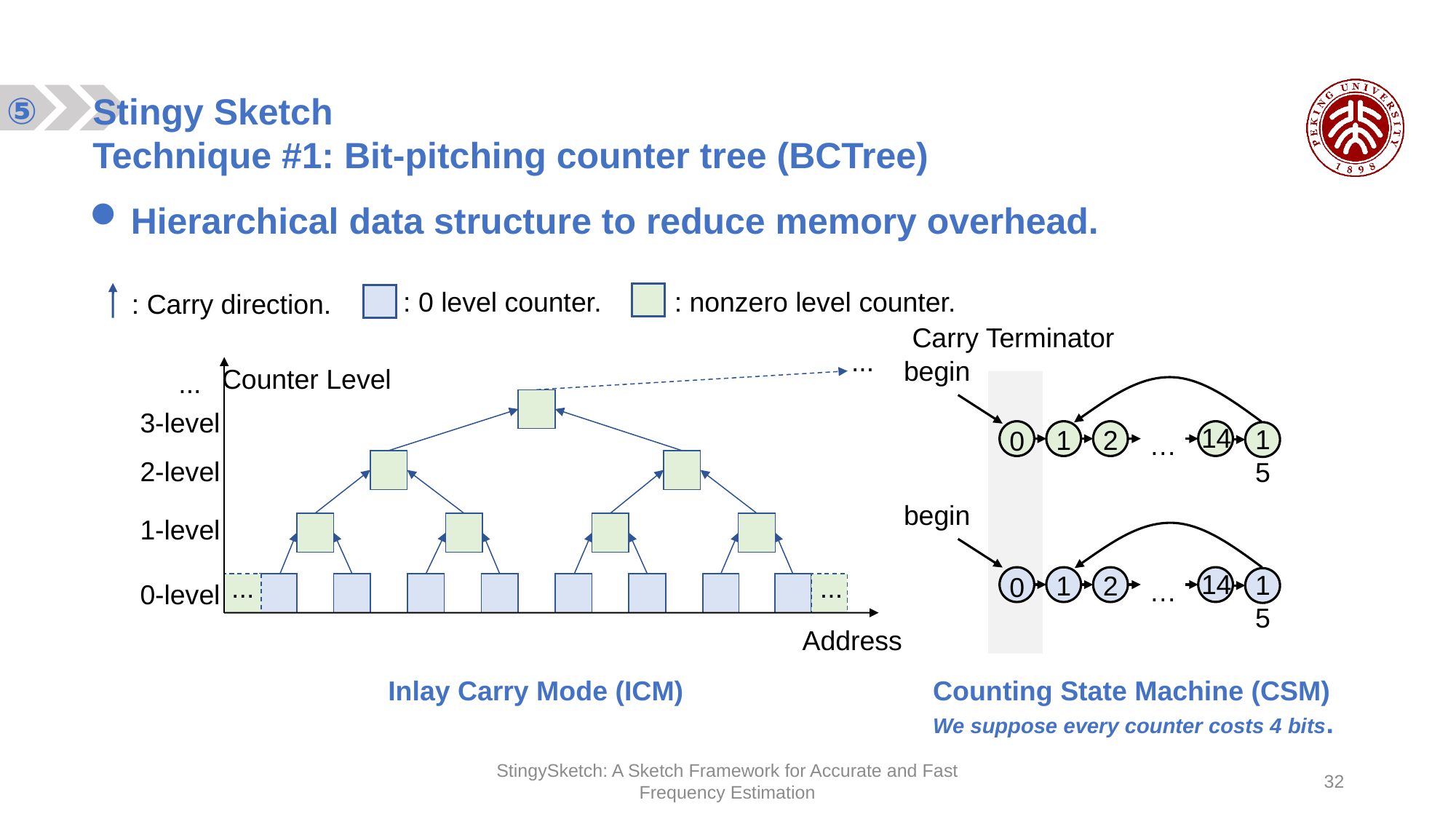

⑤
Stingy Sketch
Technique #1: Bit-pitching counter tree (BCTree)

Hierarchical data structure to reduce memory overhead.
: 0 level counter.
: nonzero level counter.
: Carry direction.

Carry Terminator
...
begin
begin
Counter Level
...

3-level
14
15
2
1
0

…
2-level

1-level

14
15
2
1
0

…
...
...
0-level

Address
Inlay Carry Mode (ICM)
Counting State Machine (CSM)
We suppose every counter costs 4 bits.
StingySketch: A Sketch Framework for Accurate and Fast Frequency Estimation
32